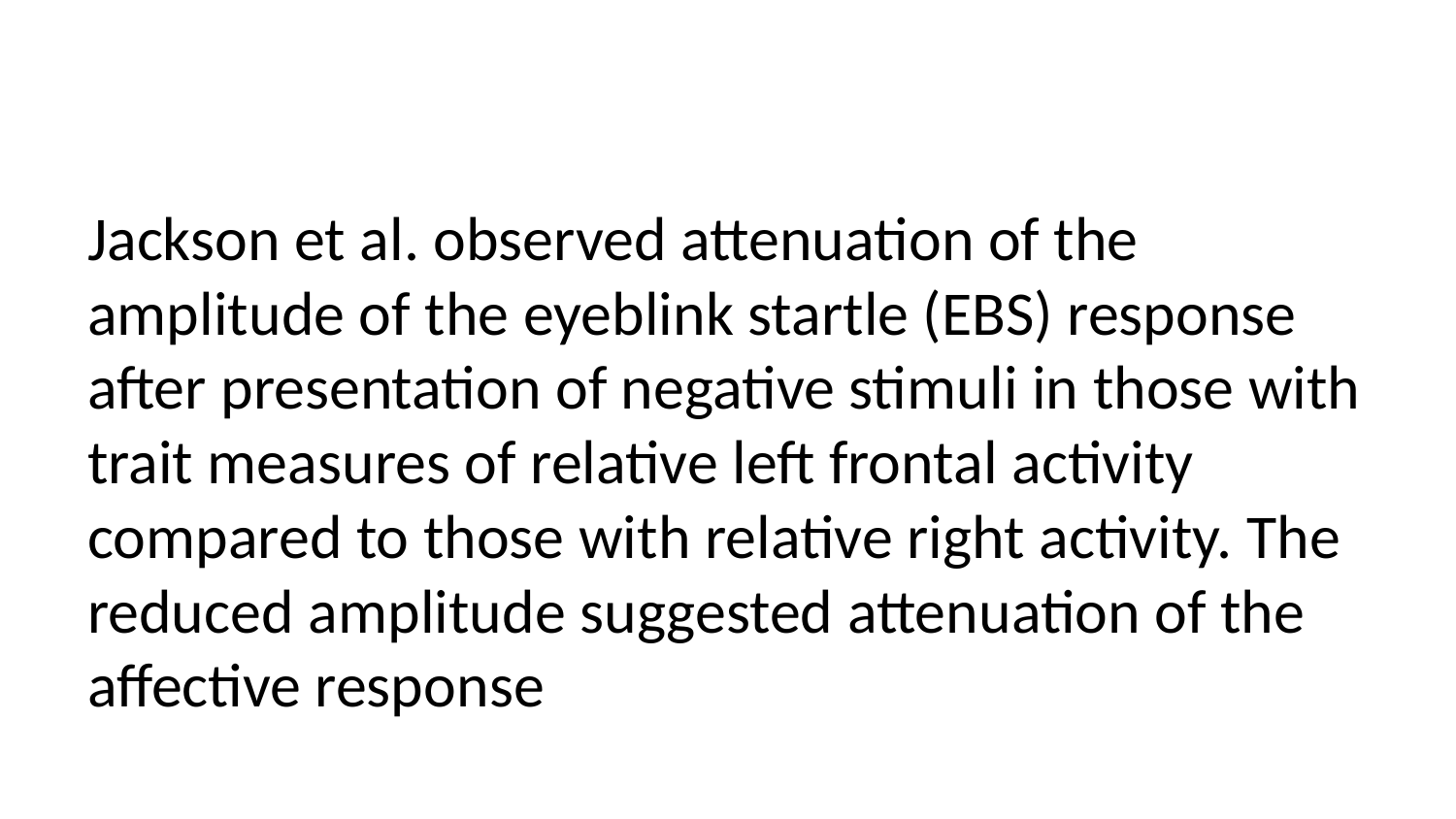

#
Jackson et al. observed attenuation of the amplitude of the eyeblink startle (EBS) response after presentation of negative stimuli in those with trait measures of relative left frontal activity compared to those with relative right activity. The reduced amplitude suggested attenuation of the affective response